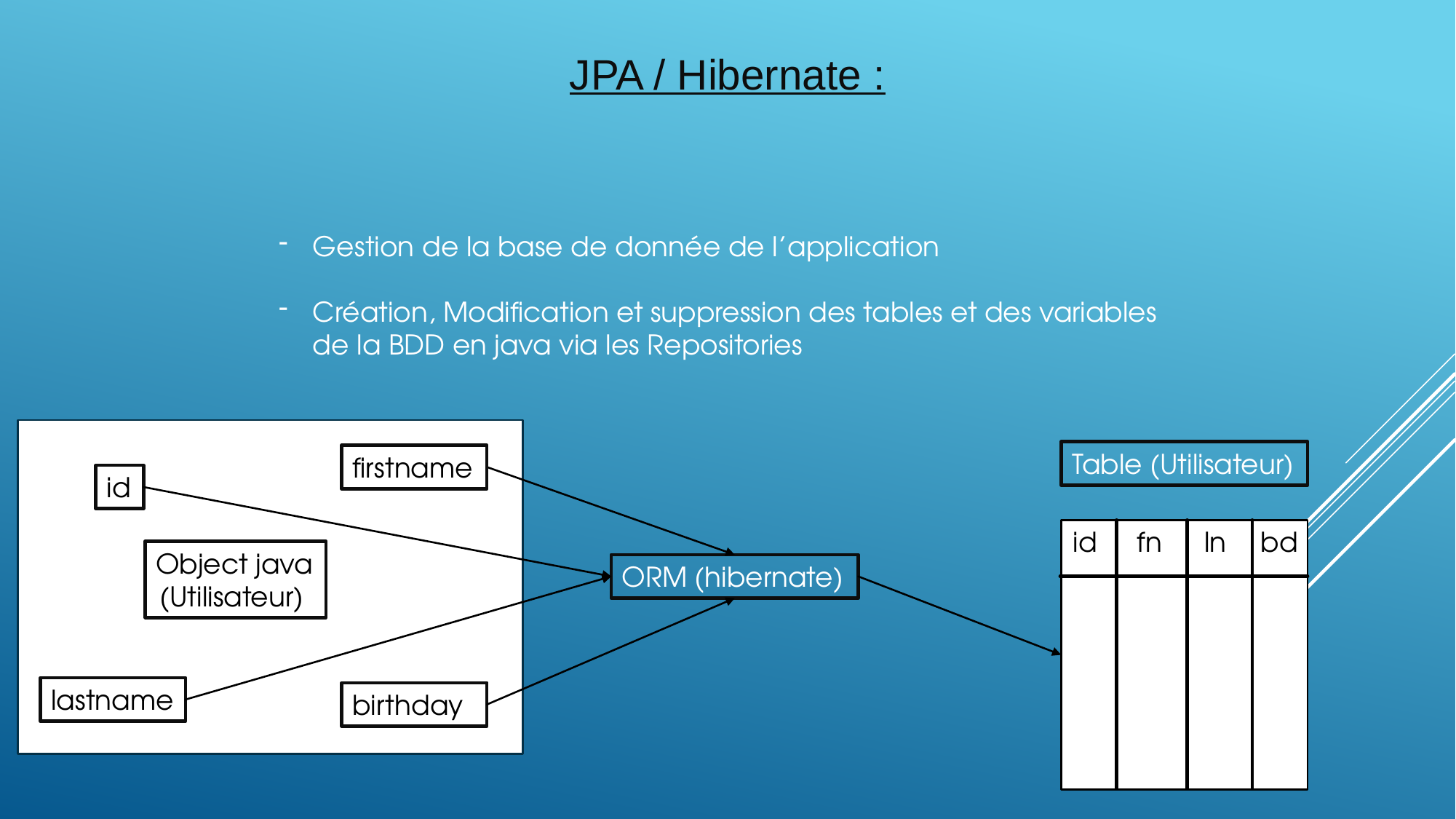

JPA / Hibernate :
Gestion de la base de donnée de l’application

Création, Modification et suppression des tables et des variables de la BDD en java via les Repositories

Table (Utilisateur)
firstname
id
id
fn
ln
bd

Object java
(Utilisateur)
ORM (hibernate)
lastname
birthday